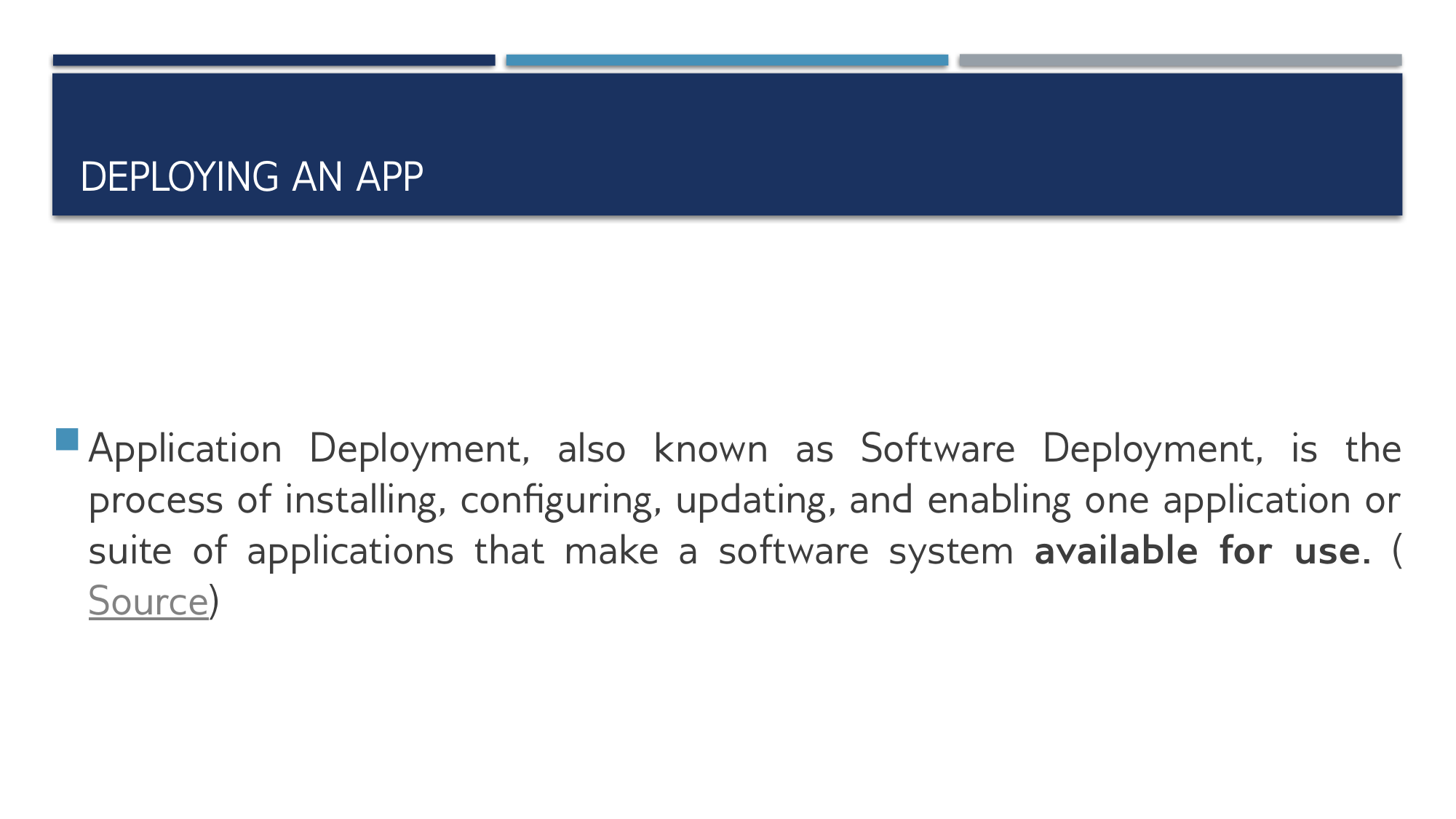

# Deploying an app
Application Deployment, also known as Software Deployment, is the process of installing, configuring, updating, and enabling one application or suite of applications that make a software system available for use. (Source)